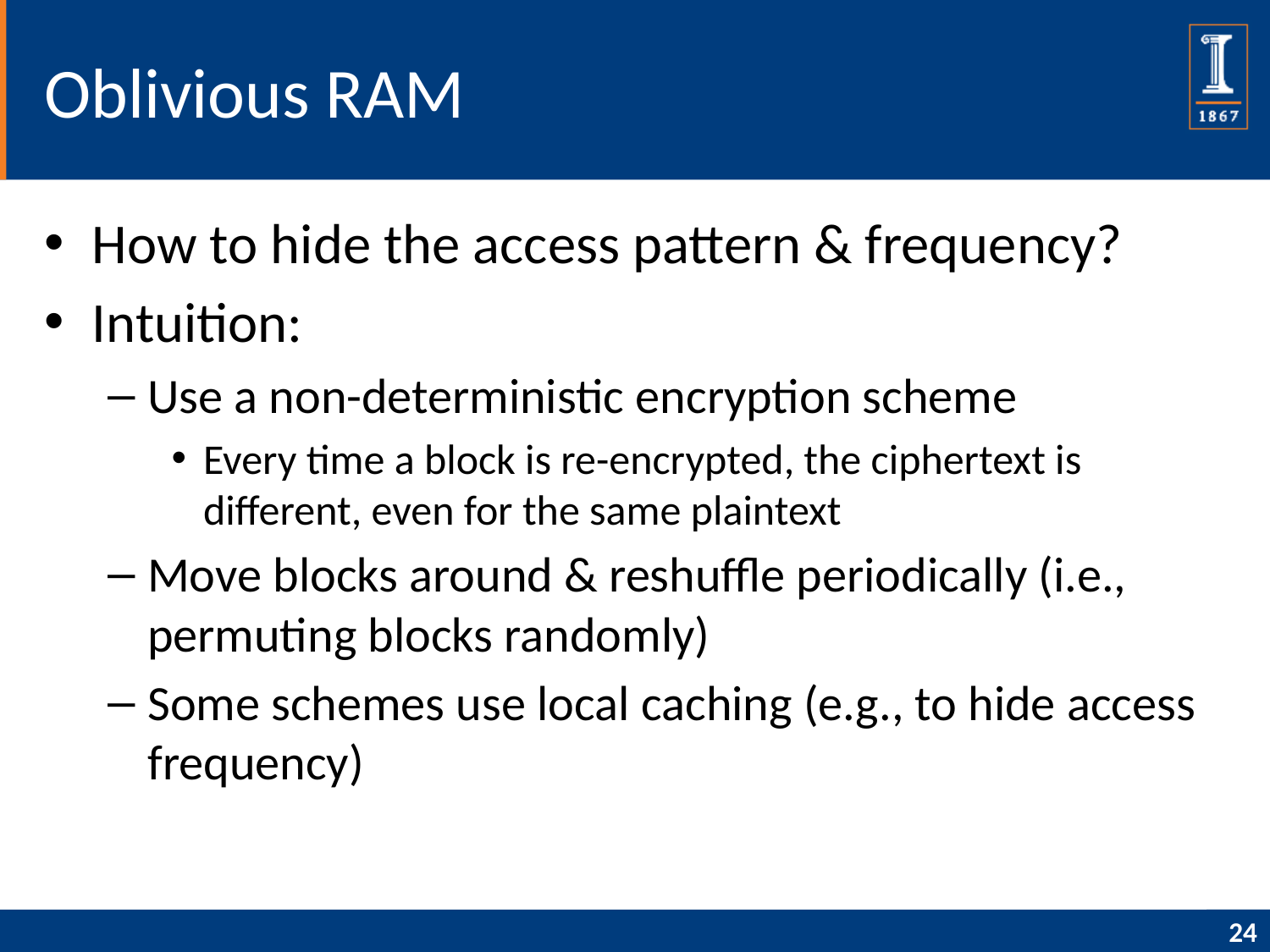

# Oblivious RAM
How to hide the access pattern & frequency?
Intuition:
Use a non-deterministic encryption scheme
Every time a block is re-encrypted, the ciphertext is different, even for the same plaintext
Move blocks around & reshuffle periodically (i.e., permuting blocks randomly)
Some schemes use local caching (e.g., to hide access frequency)
24